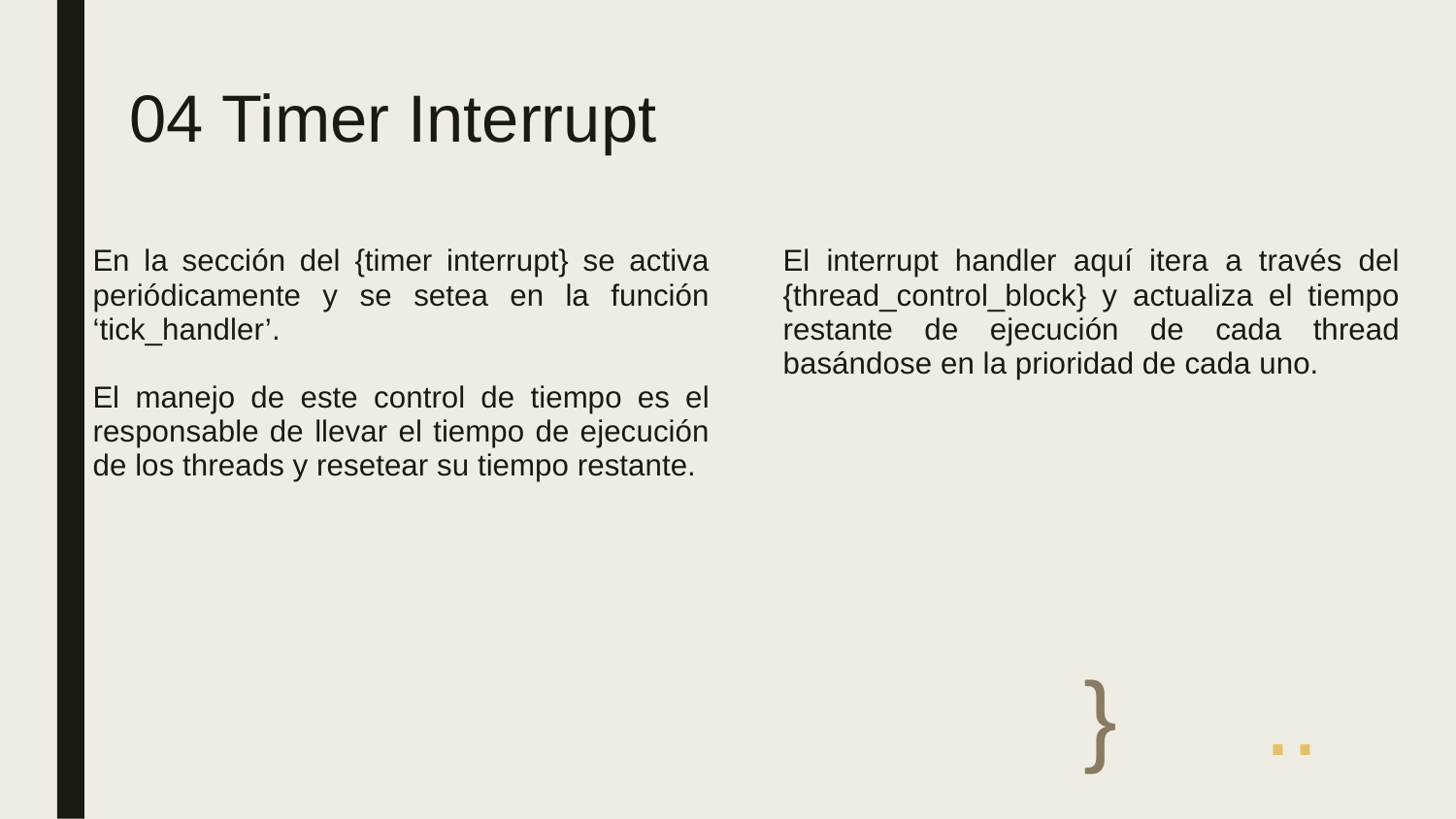

# 04 Timer Interrupt
En la sección del {timer interrupt} se activa periódicamente y se setea en la función ‘tick_handler’.

El manejo de este control de tiempo es el responsable de llevar el tiempo de ejecución de los threads y resetear su tiempo restante.
El interrupt handler aquí itera a través del {thread_control_block} y actualiza el tiempo restante de ejecución de cada thread basándose en la prioridad de cada uno.
}
..